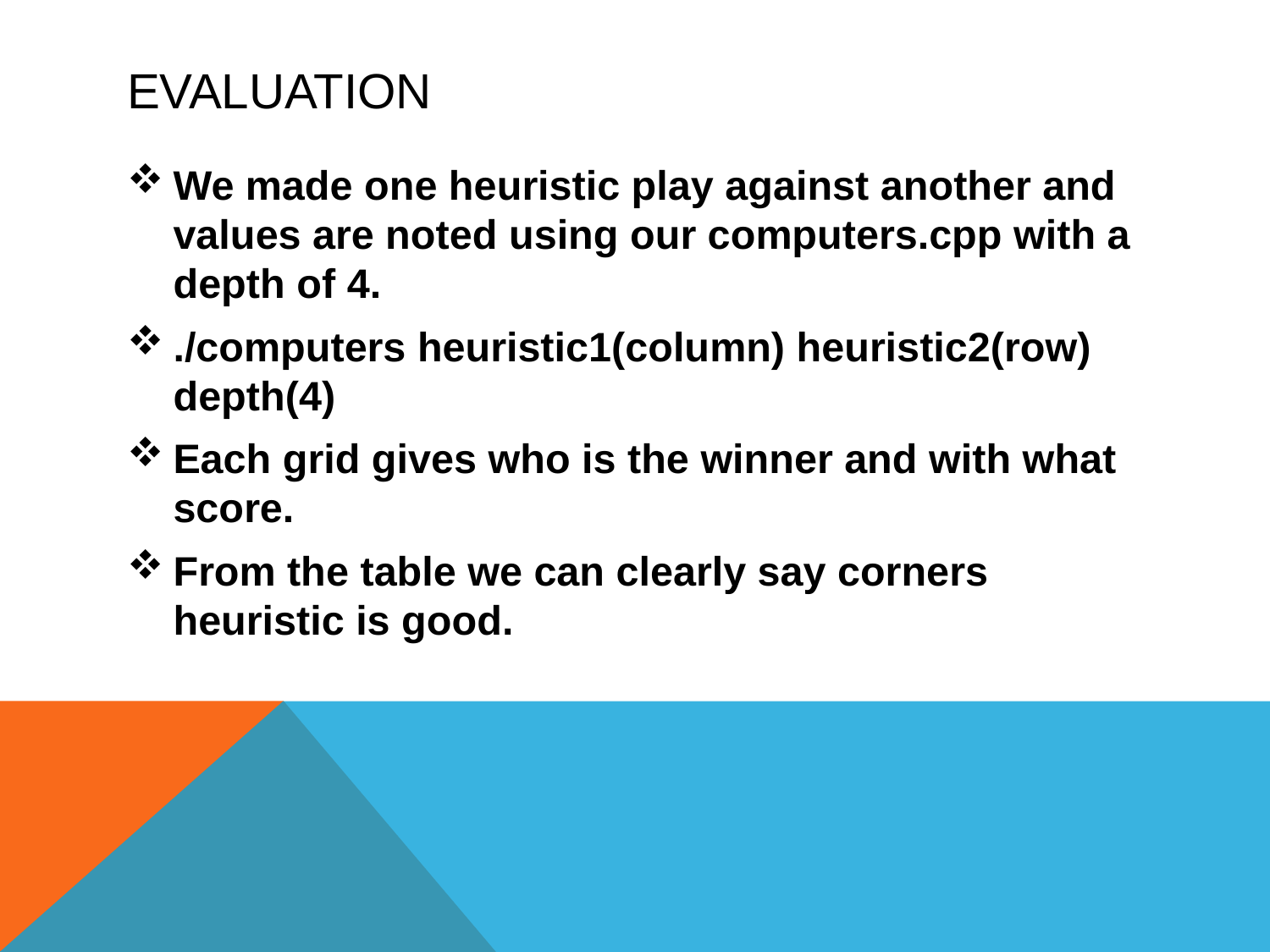

# EVALUATion
We made one heuristic play against another and values are noted using our computers.cpp with a depth of 4.
./computers heuristic1(column) heuristic2(row) depth(4)
Each grid gives who is the winner and with what score.
From the table we can clearly say corners heuristic is good.